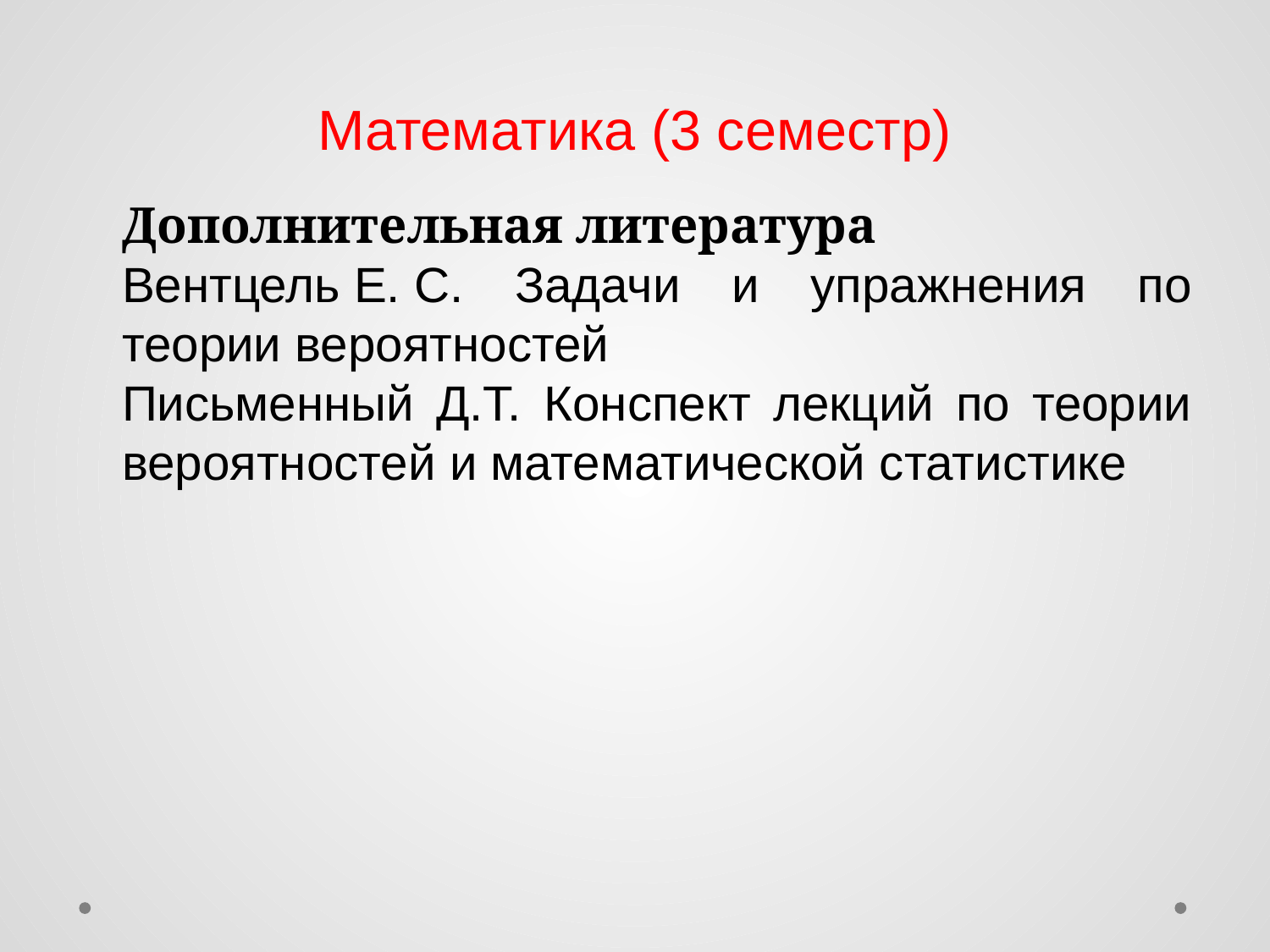

# Математика (3 семестр)

Дополнительная литература
Вентцель Е. С. Задачи и упражнения по теории вероятностей
Письменный Д.Т. Конспект лекций по теории вероятностей и математической статистике